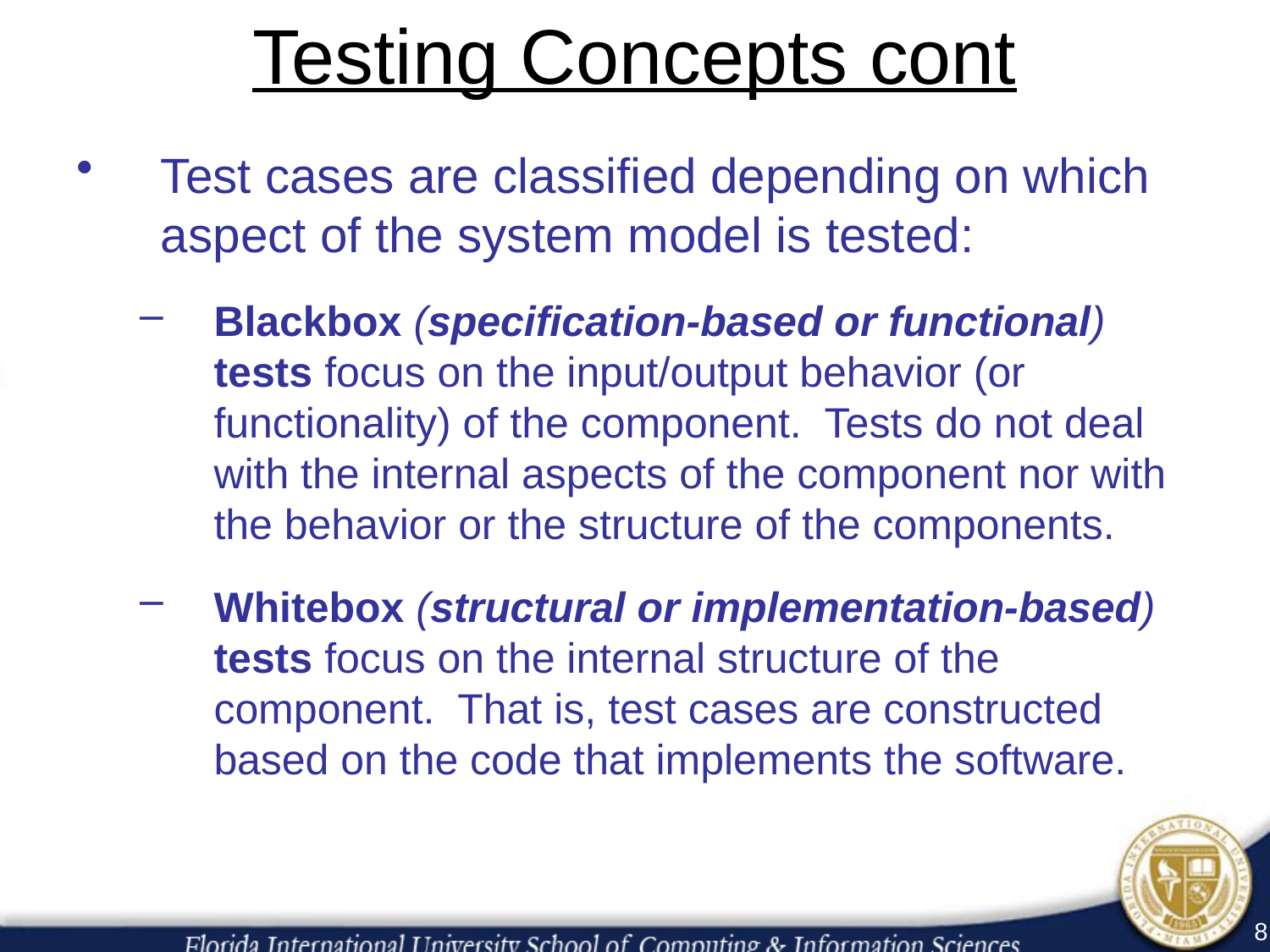

# Testing Concepts cont
Test cases are classified depending on which aspect of the system model is tested:
Blackbox (specification-based or functional) tests focus on the input/output behavior (or functionality) of the component.  Tests do not deal with the internal aspects of the component nor with the behavior or the structure of the components.
Whitebox (structural or implementation-based) tests focus on the internal structure of the component.  That is, test cases are constructed based on the code that implements the software.

8